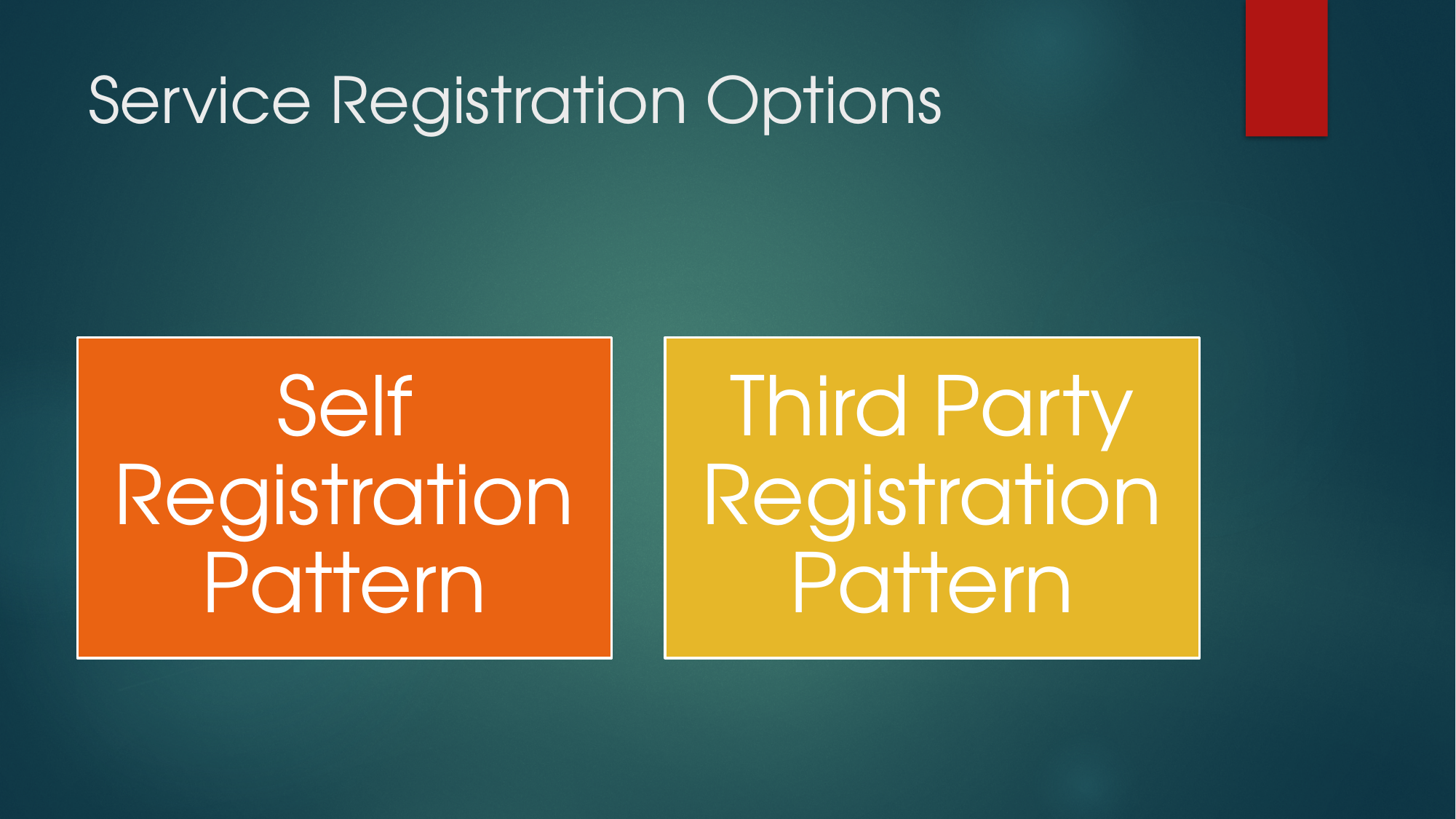

# Service Registration Options
Self Registration Pattern
Third Party Registration Pattern